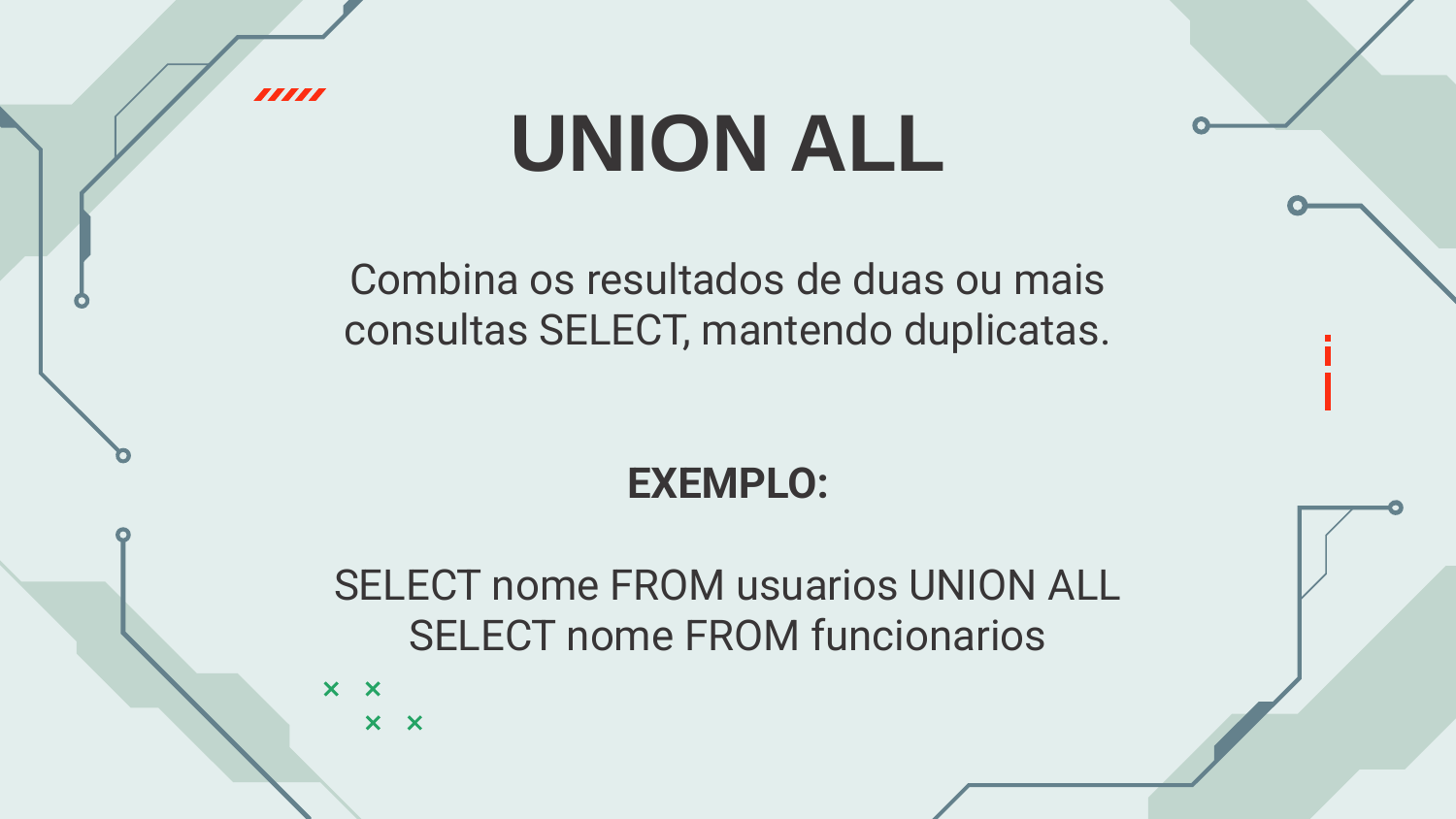

# UNION ALL
Combina os resultados de duas ou mais consultas SELECT, mantendo duplicatas.

EXEMPLO:

SELECT nome FROM usuarios UNION ALL SELECT nome FROM funcionarios